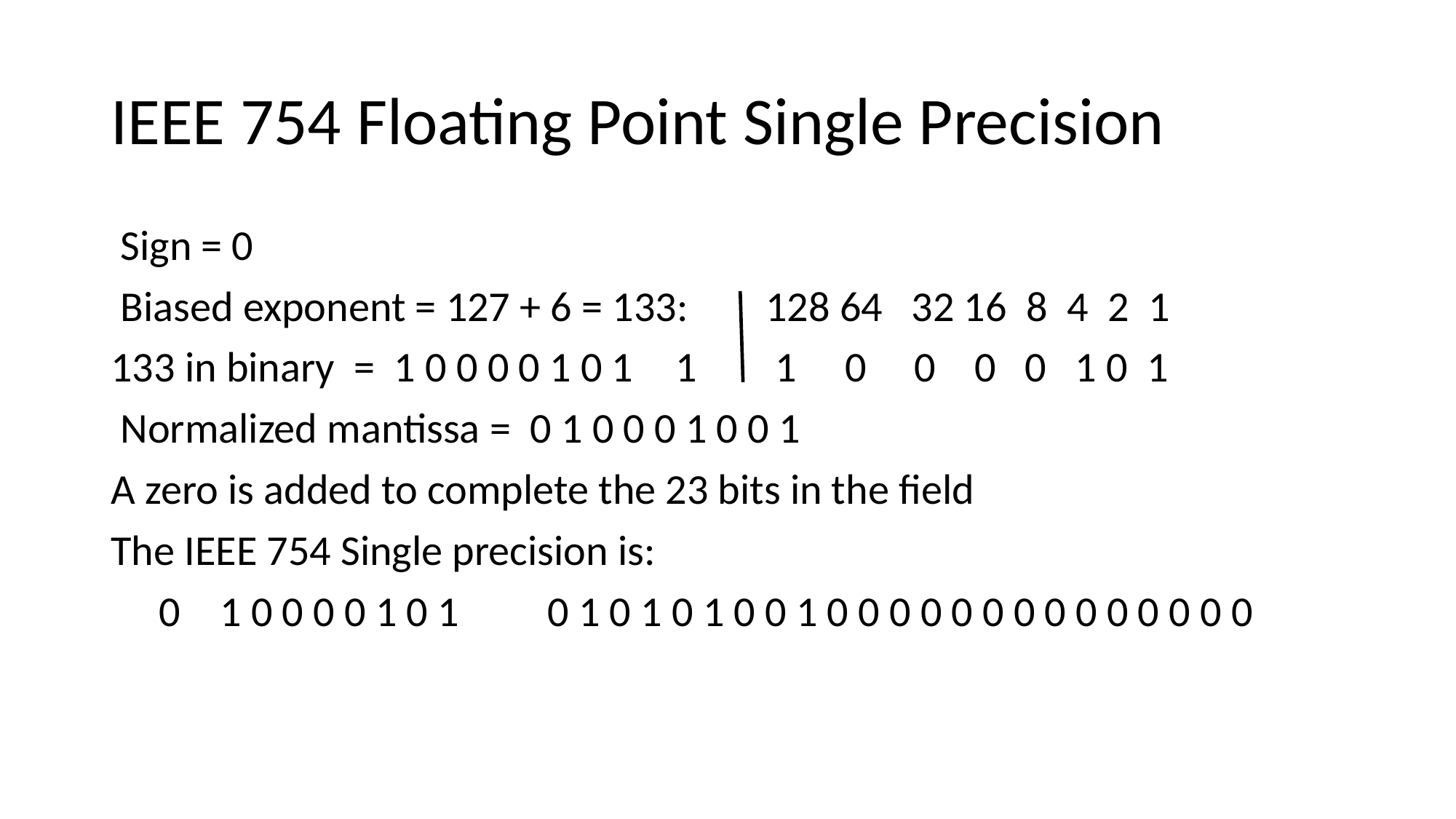

# IEEE 754 Floating Point Single Precision
 Sign = 0
 Biased exponent = 127 + 6 = 133:  	128 64   32 16  8  4  2  1
133 in binary  =  1 0 0 0 0 1 0 1	  1	 1     0     0    0   0   1 0  1
 Normalized mantissa =  0 1 0 0 0 1 0 0 1
A zero is added to complete the 23 bits in the field
The IEEE 754 Single precision is:
     0	1 0 0 0 0 1 0 1 	0 1 0 1 0 1 0 0 1 0 0 0 0 0 0 0 0 0 0 0 0 0 0